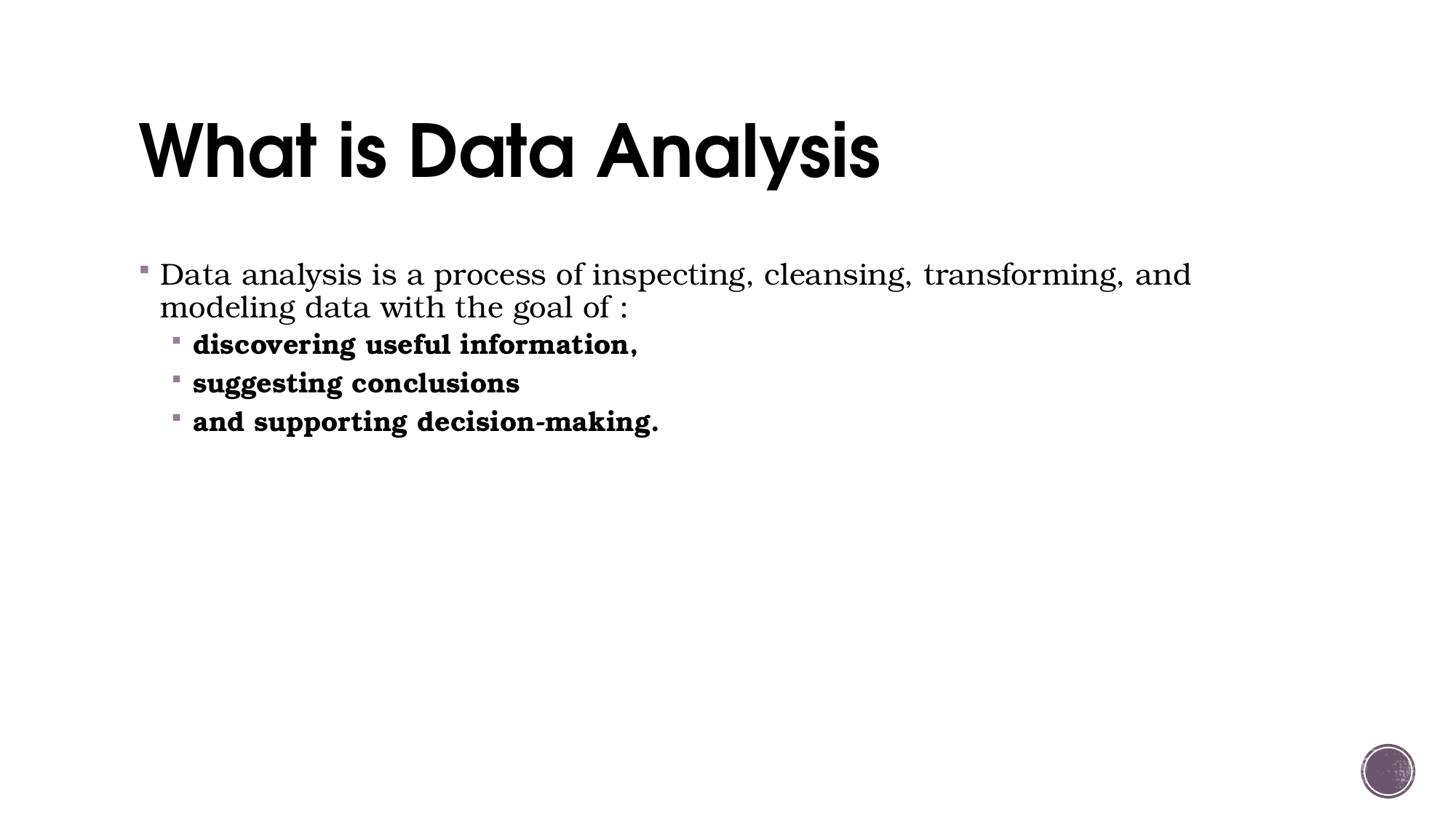

# What is Data Analysis
Data analysis is a process of inspecting, cleansing, transforming, and modeling data with the goal of :
discovering useful information,
suggesting conclusions
and supporting decision-making.